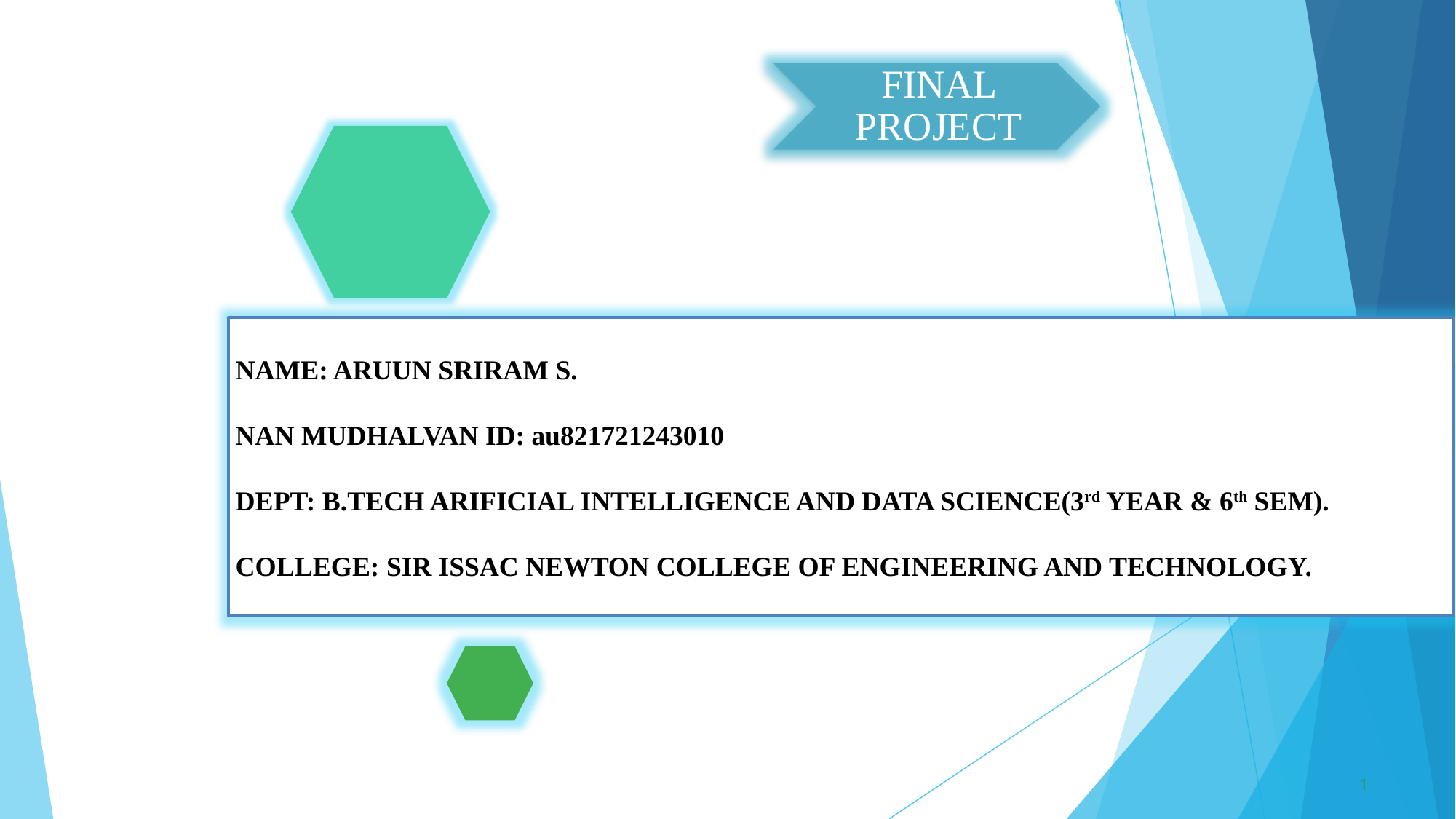

FINAL PROJECT

 NAME: ARUUN SRIRAM S.
 NAN MUDHALVAN ID: au821721243010

 DEPT: B.TECH ARIFICIAL INTELLIGENCE AND DATA SCIENCE(3rd YEAR & 6th SEM).

 COLLEGE: SIR ISSAC NEWTON COLLEGE OF ENGINEERING AND TECHNOLOGY.

1